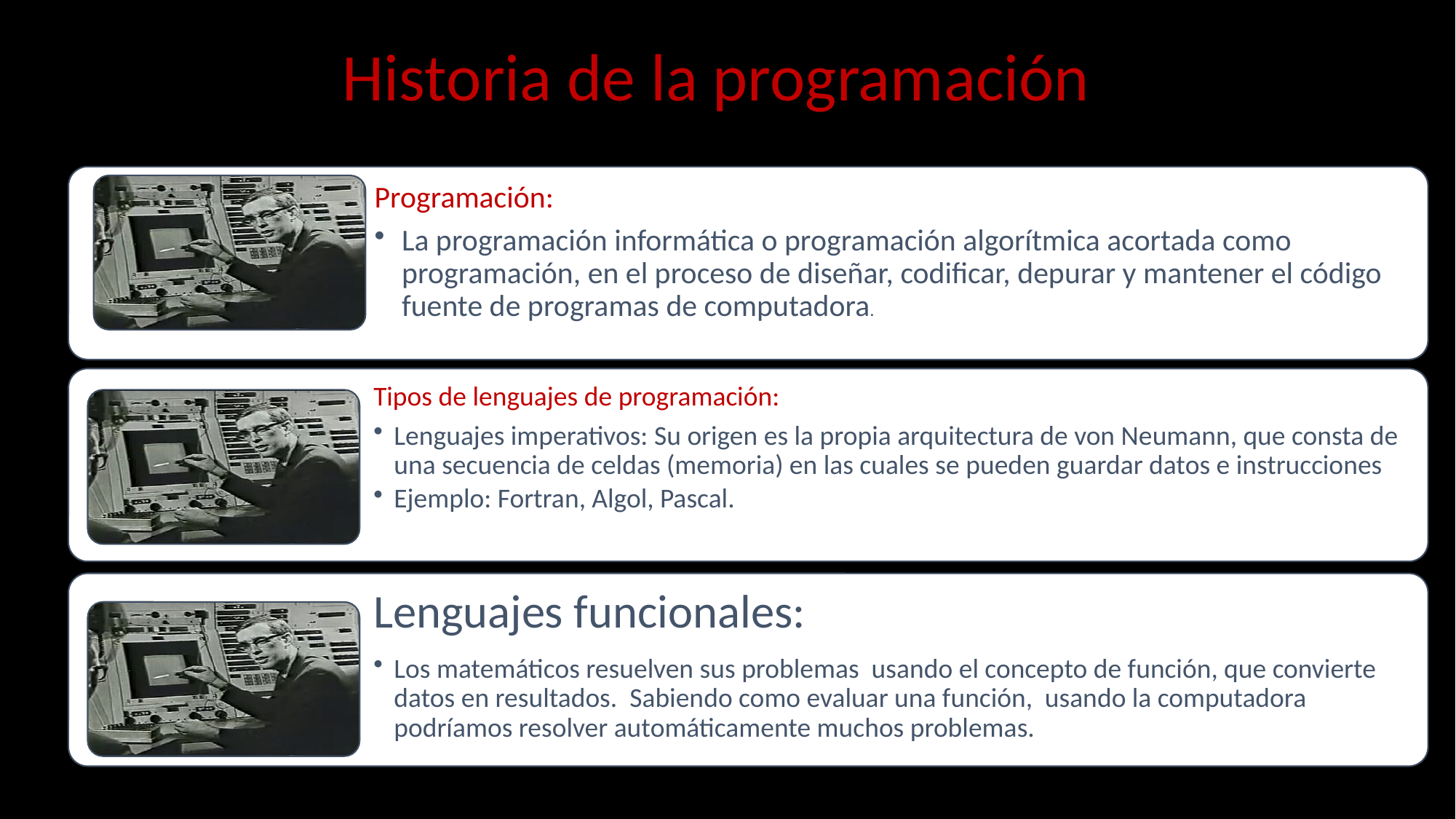

# Historia de la programación
Programación:
La programación informática o programación algorítmica acortada como programación, en el proceso de diseñar, codificar, depurar y mantener el código fuente de programas de computadora.
Tipos de lenguajes de programación:
Lenguajes imperativos: Su origen es la propia arquitectura de von Neumann, que consta de una secuencia de celdas (memoria) en las cuales se pueden guardar datos e instrucciones
Ejemplo: Fortran, Algol, Pascal.
Lenguajes funcionales:
Los matemáticos resuelven sus problemas  usando el concepto de función, que convierte datos en resultados.  Sabiendo como evaluar una función,  usando la computadora podríamos resolver automáticamente muchos problemas.